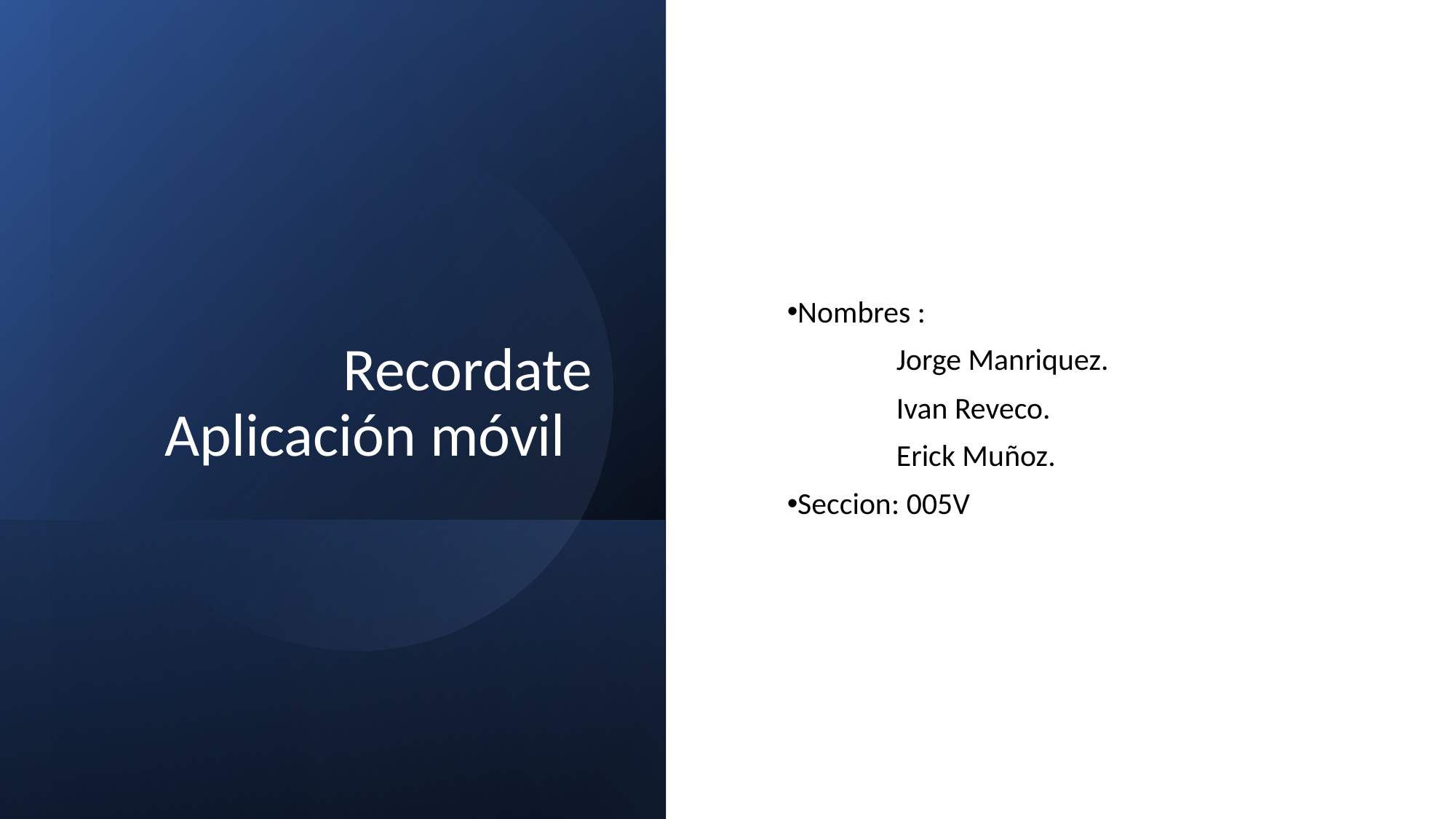

# Recordate Aplicación móvil

Nombres :
	Jorge Manriquez.
	Ivan Reveco.
	Erick Muñoz.
Seccion: 005V